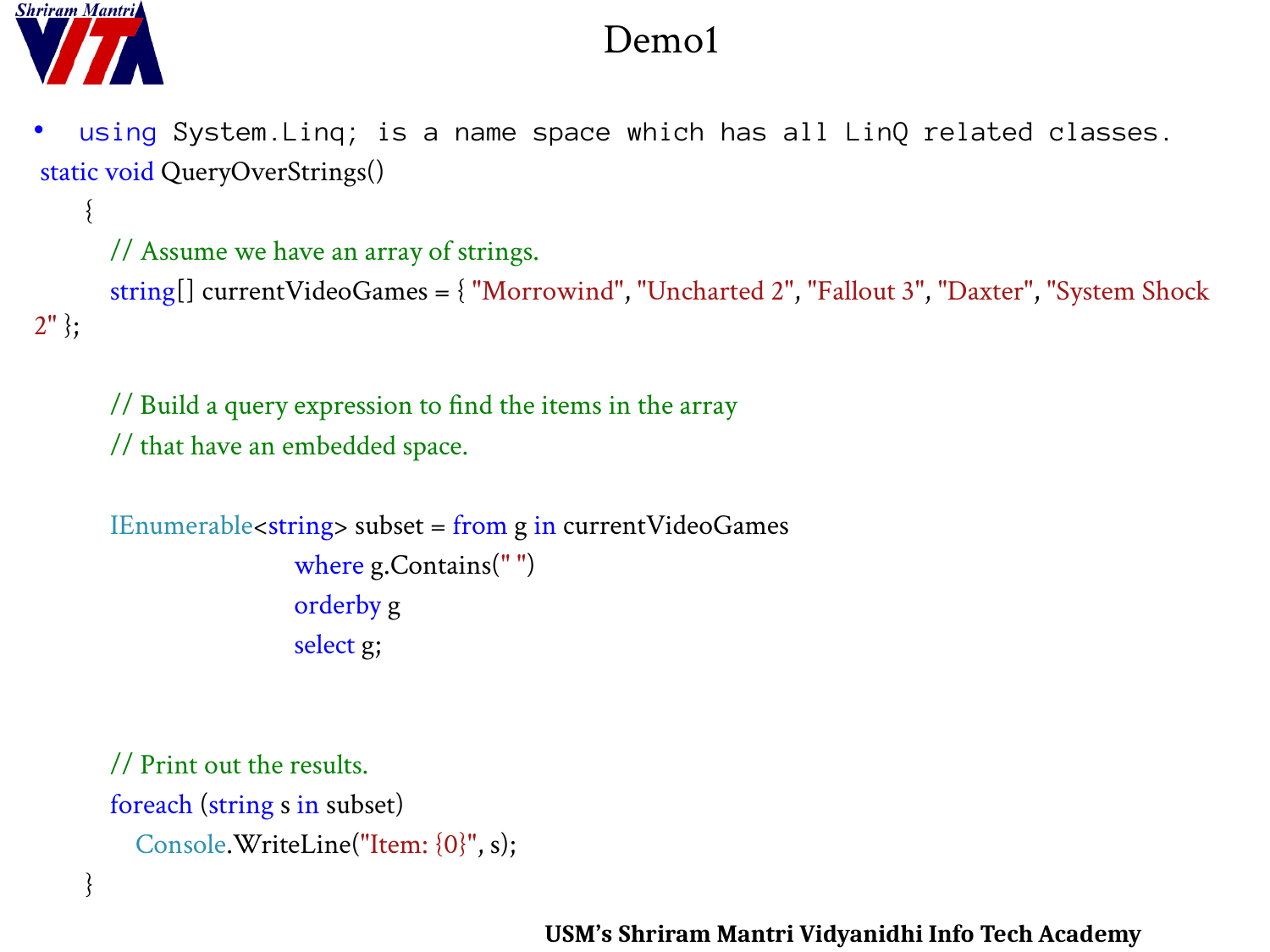

# Demo1
using System.Linq; is a name space which has all LinQ related classes.
 static void QueryOverStrings()
        {
            // Assume we have an array of strings.
            string[] currentVideoGames = { "Morrowind", "Uncharted 2", "Fallout 3", "Daxter", "System Shock 2" };

            // Build a query expression to find the items in the array
            // that have an embedded space.

            IEnumerable<string> subset = from g in currentVideoGames
                                         where g.Contains(" ")
                                         orderby g
                                         select g;

            // Print out the results.
            foreach (string s in subset)
                Console.WriteLine("Item: {0}", s);
        }